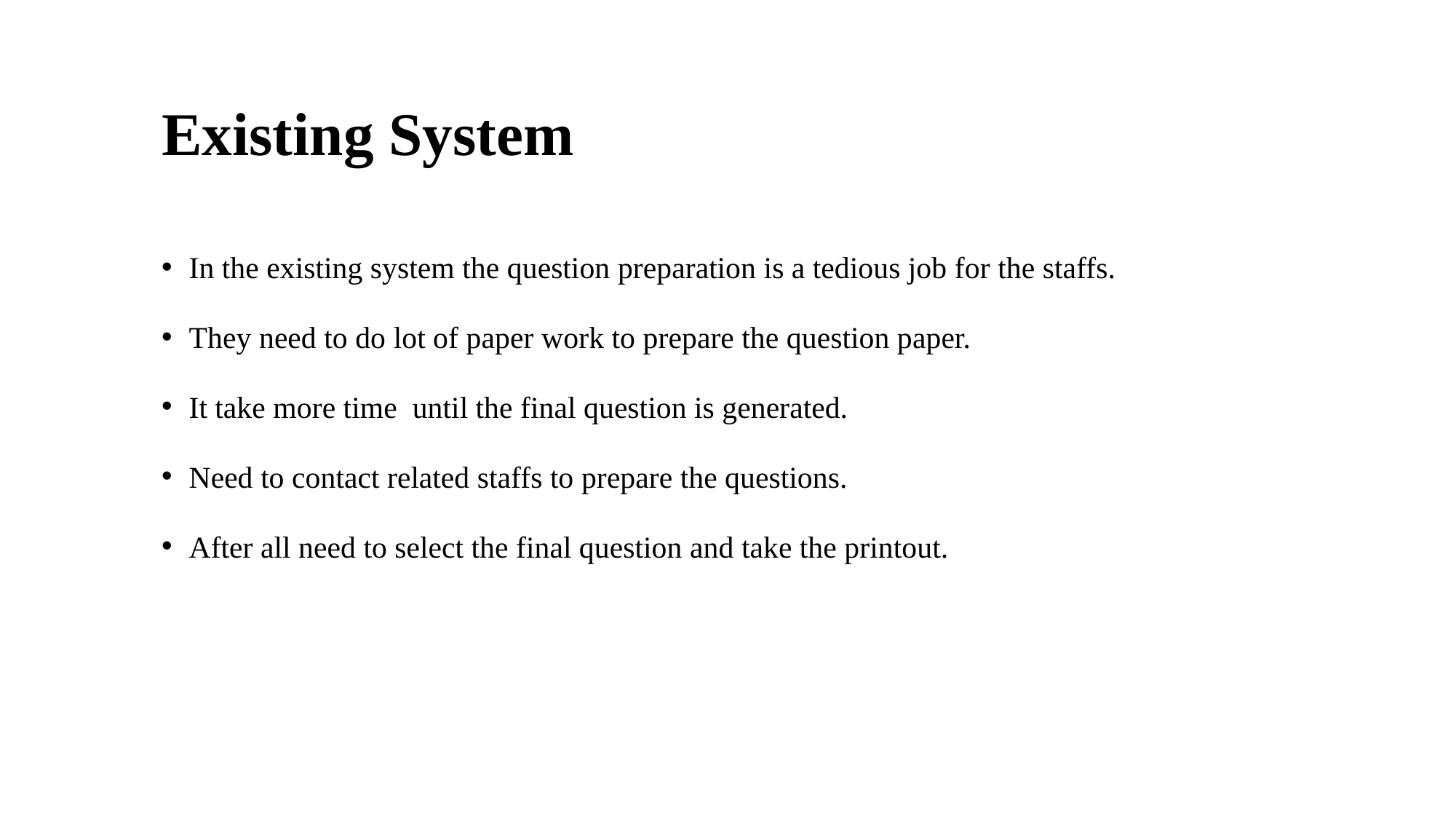

# Existing System
In the existing system the question preparation is a tedious job for the staffs.
They need to do lot of paper work to prepare the question paper.
It take more time  until the final question is generated.
Need to contact related staffs to prepare the questions.
After all need to select the final question and take the printout.